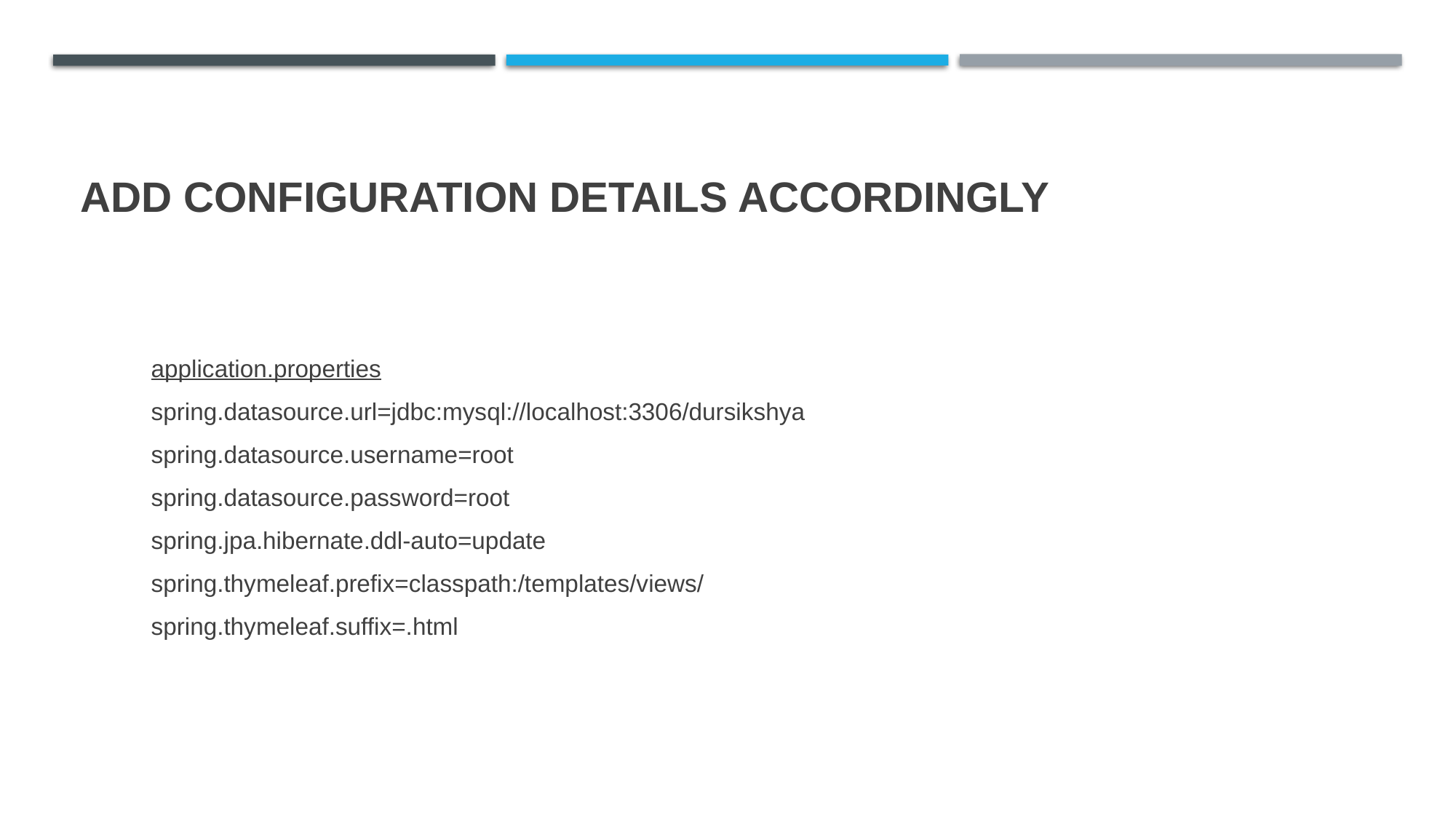

# Add configuration details accordingly
application.properties
spring.datasource.url=jdbc:mysql://localhost:3306/dursikshya
spring.datasource.username=root
spring.datasource.password=root
spring.jpa.hibernate.ddl-auto=update
spring.thymeleaf.prefix=classpath:/templates/views/
spring.thymeleaf.suffix=.html